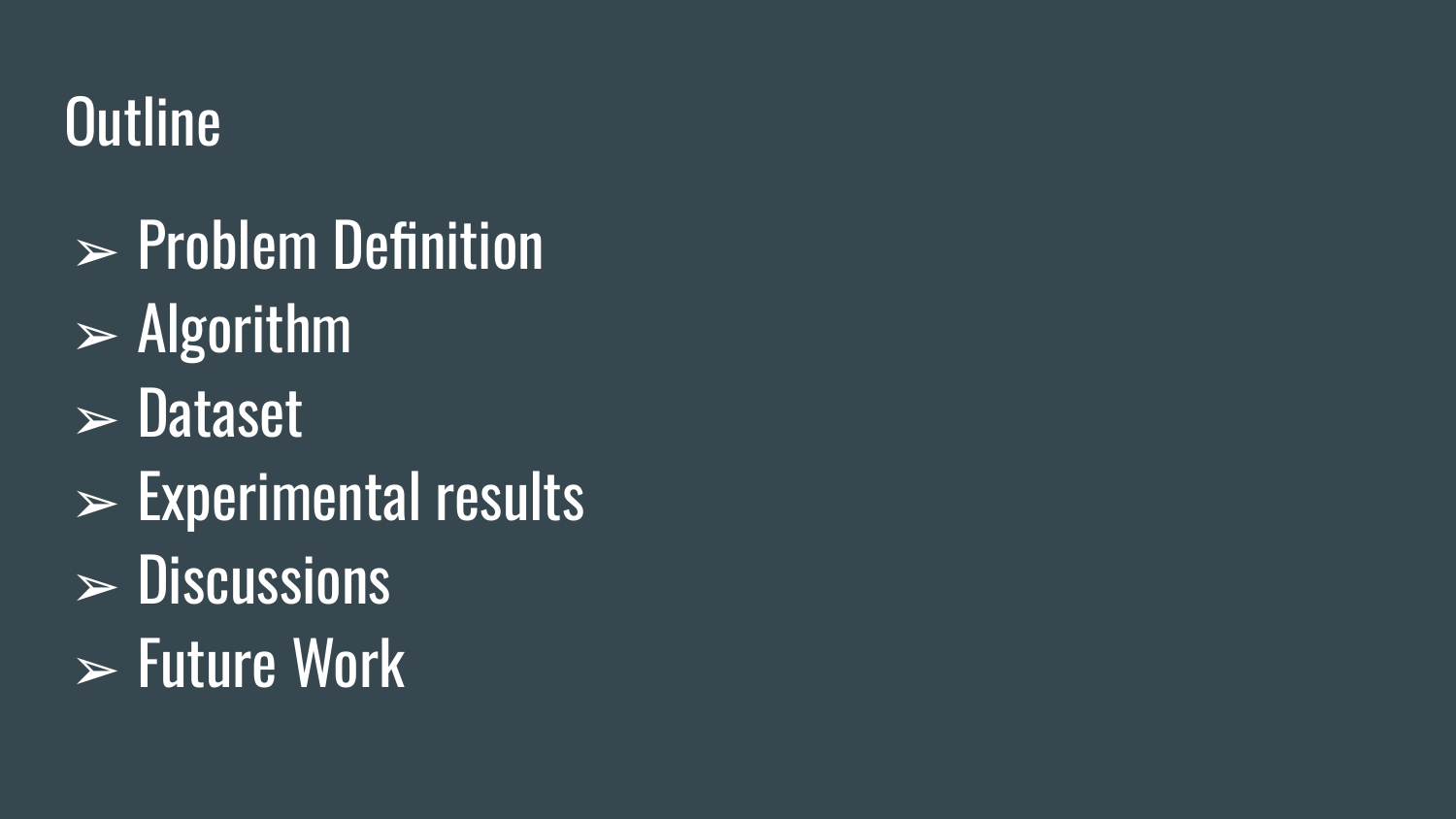

# Outline
Problem Definition
Algorithm
Dataset
Experimental results
Discussions
Future Work